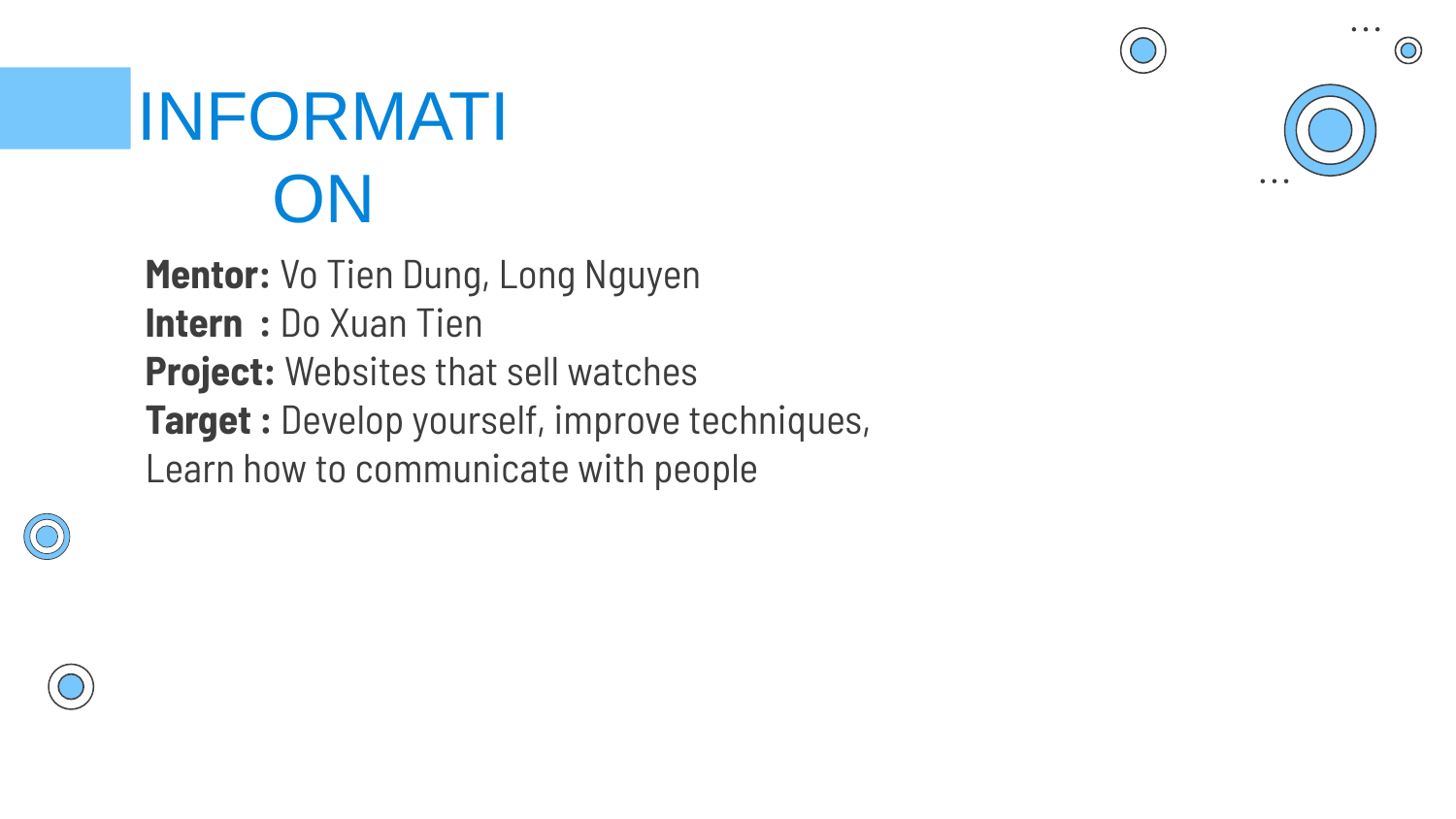

# INFORMATION

Mentor: Vo Tien Dung, Long Nguyen
Intern  : Do Xuan Tien
Project: Websites that sell watches
Target : Develop yourself, improve techniques, Learn how to communicate with people